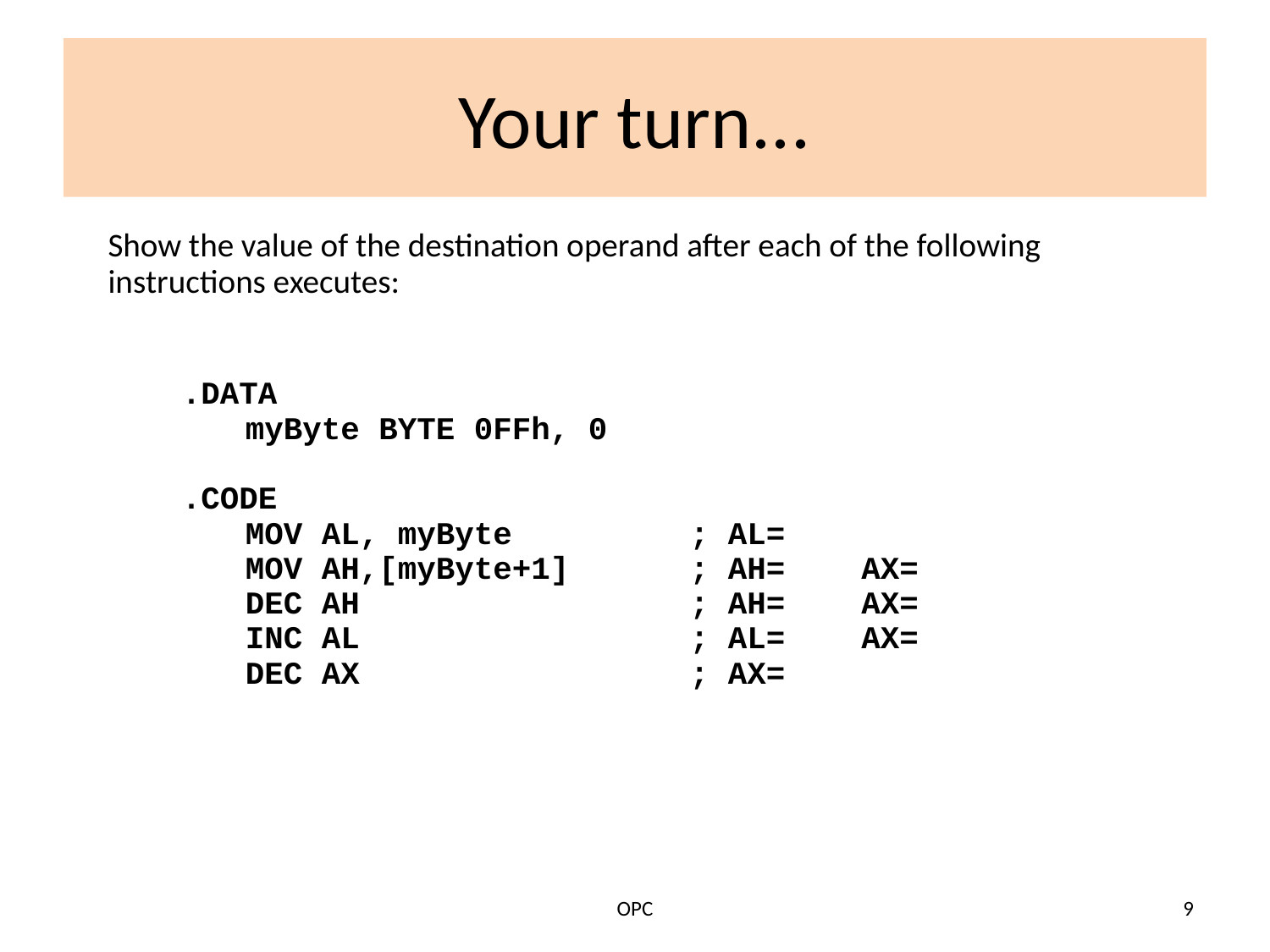

# Your turn...
Show the value of the destination operand after each of the following instructions executes:
.DATA
	myByte BYTE 0FFh, 0

.CODE
	MOV AL, myByte	; AL=
	MOV AH,[myByte+1]	; AH=    AX=
	DEC AH	; AH=    AX=
	INC AL	; AL=    AX=
	DEC AX 	; AX=
OPC
9